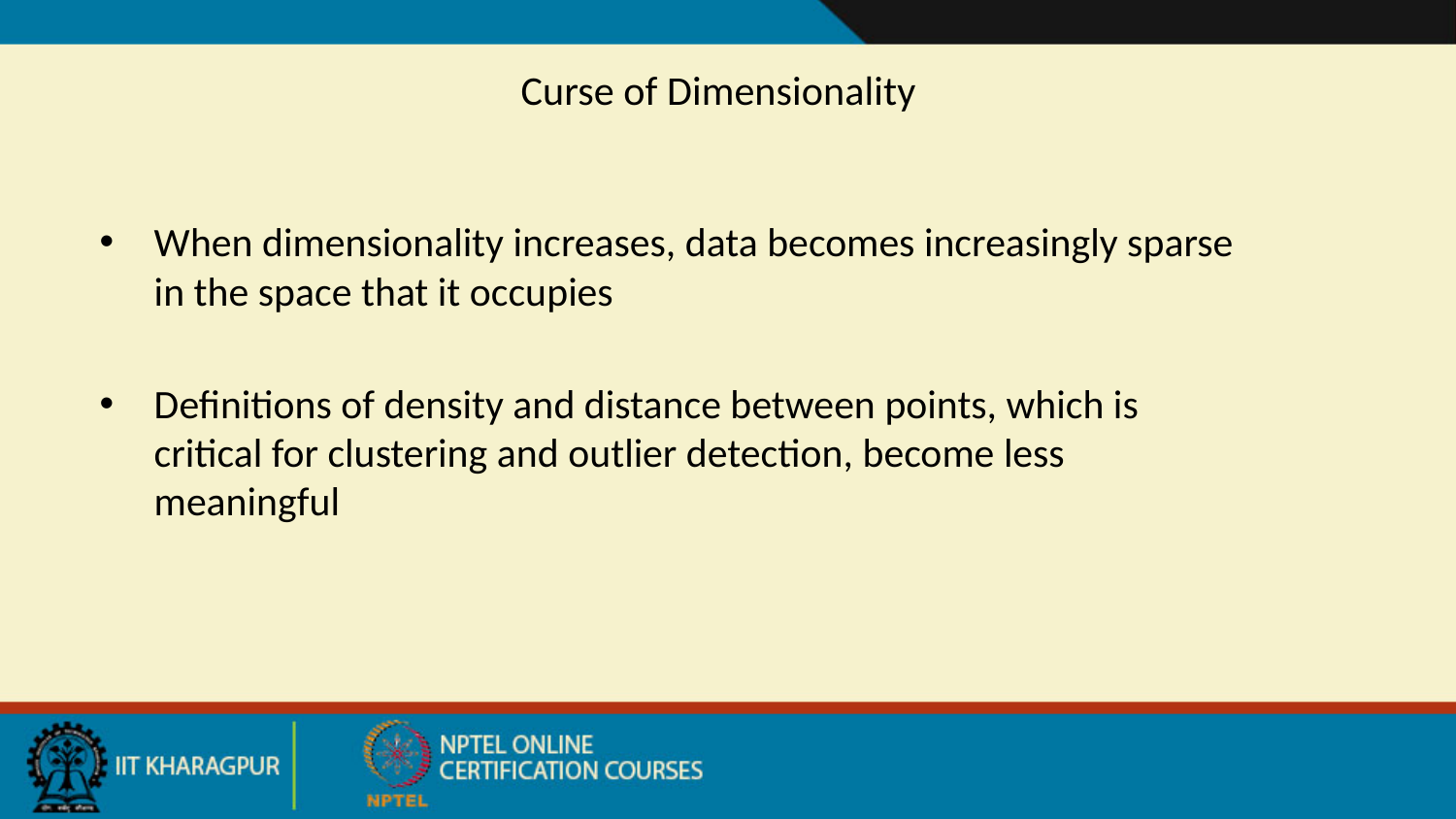

# Curse of Dimensionality
When dimensionality increases, data becomes increasingly sparse in the space that it occupies

Definitions of density and distance between points, which is critical for clustering and outlier detection, become less meaningful